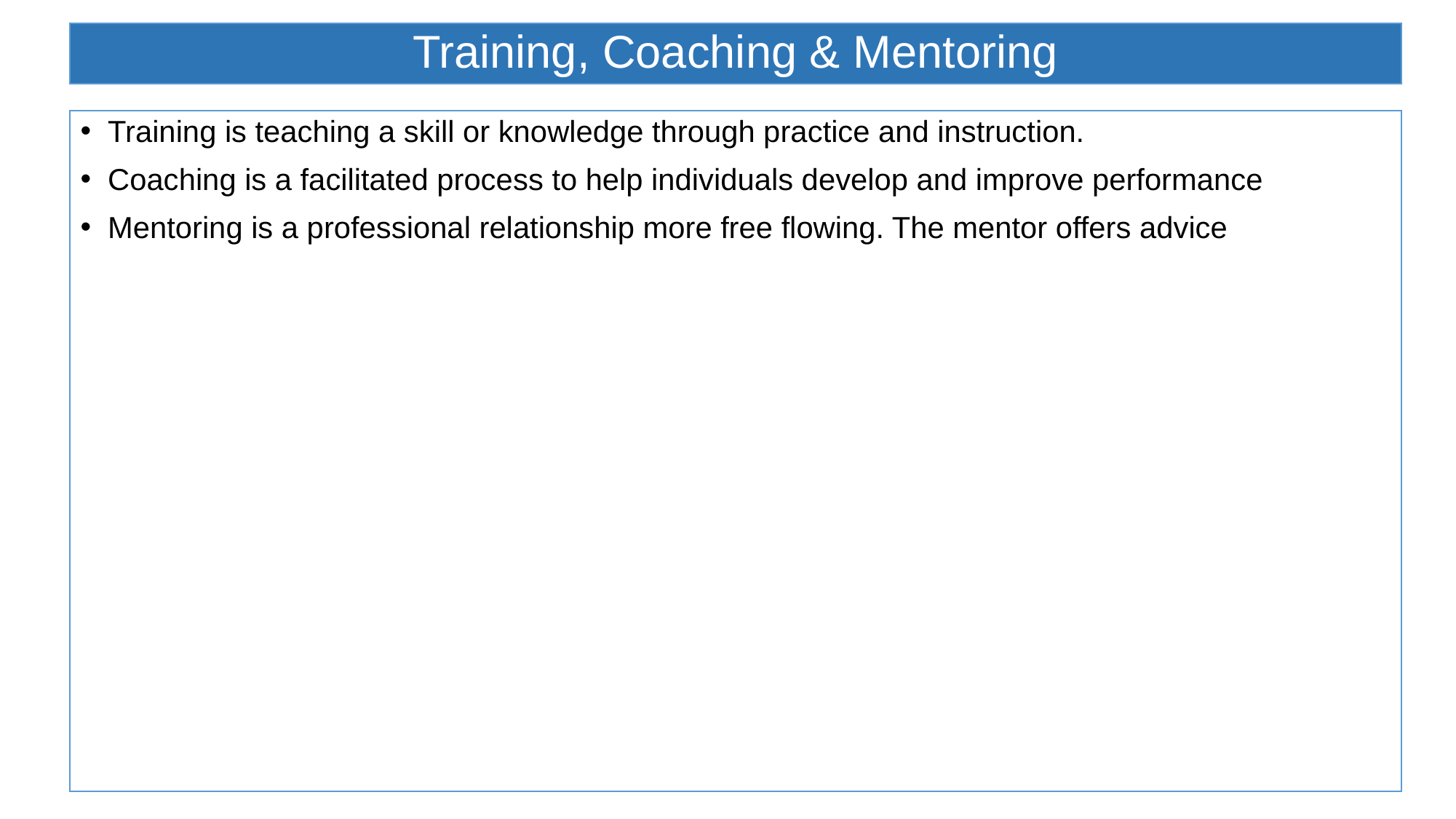

# Training, Coaching & Mentoring
Training is teaching a skill or knowledge through practice and instruction.
Coaching is a facilitated process to help individuals develop and improve performance
Mentoring is a professional relationship more free flowing. The mentor offers advice